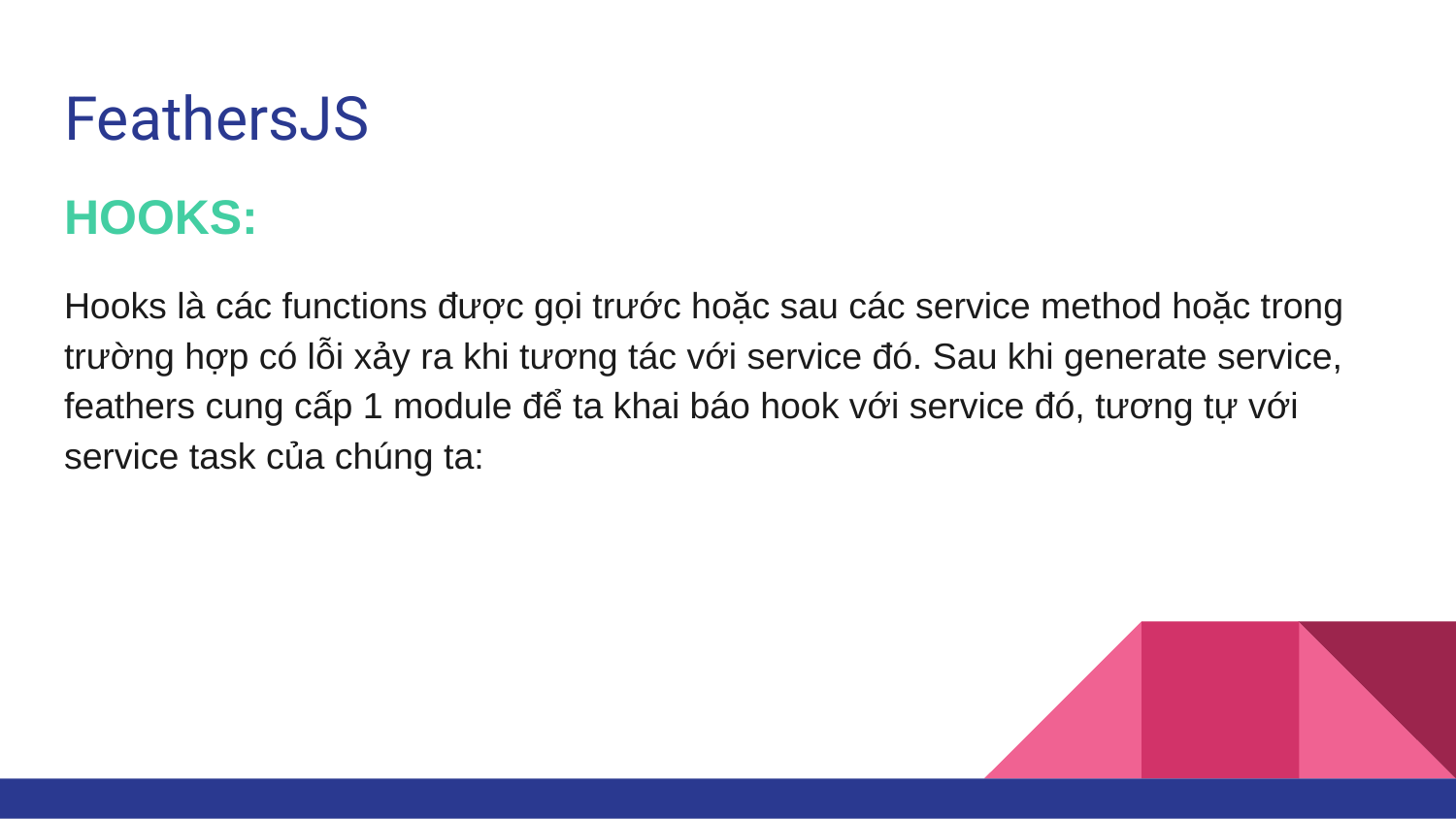

# FeathersJS

HOOKS:
Hooks là các functions được gọi trước hoặc sau các service method hoặc trong trường hợp có lỗi xảy ra khi tương tác với service đó. Sau khi generate service, feathers cung cấp 1 module để ta khai báo hook với service đó, tương tự với service task của chúng ta: